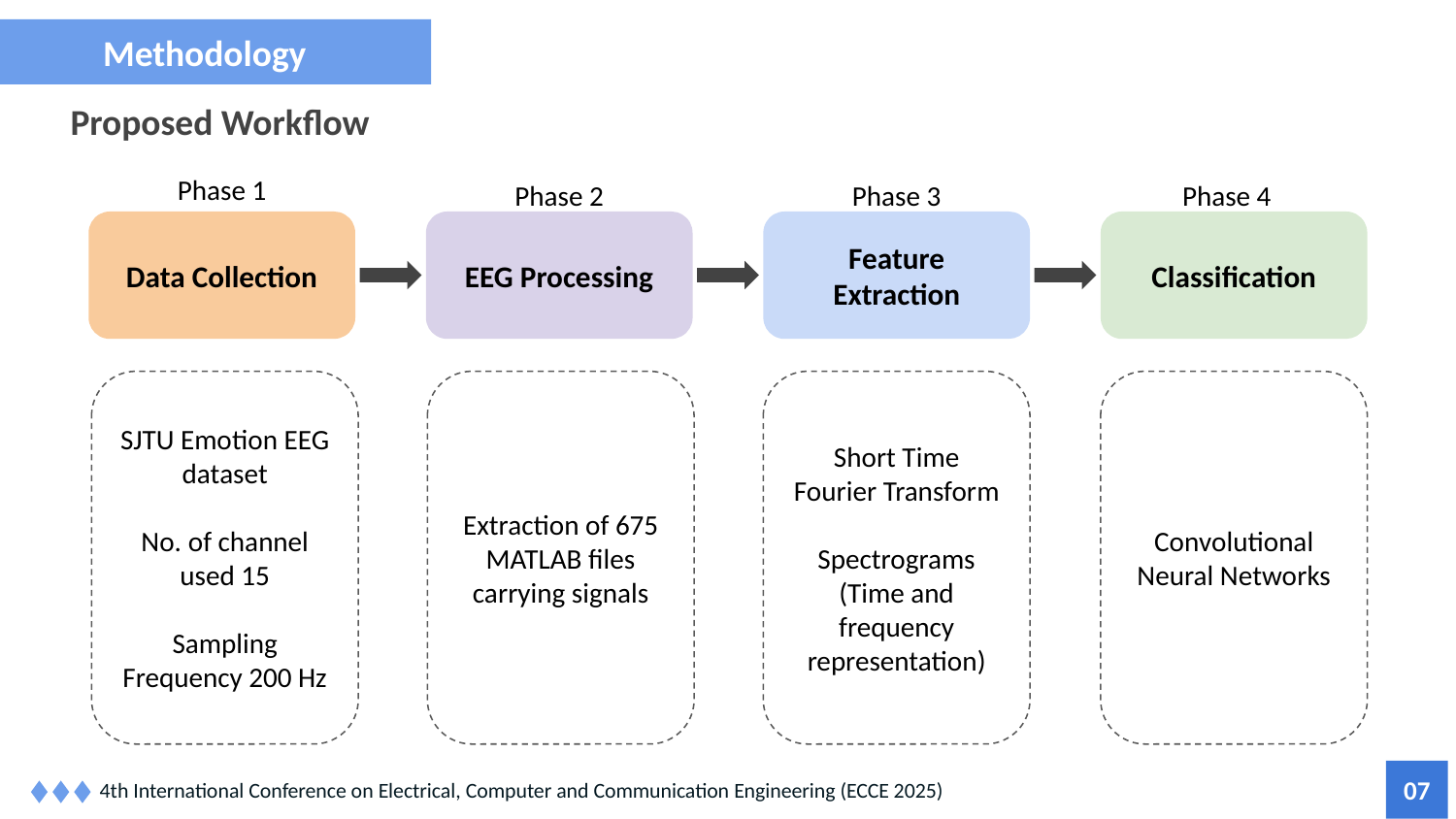

Methodology
Proposed Workflow
Phase 1
Phase 2
Phase 3
Phase 4
Data Collection
EEG Processing
Feature Extraction
Classification

SJTU Emotion EEG dataset

No. of channel used 15

Sampling Frequency 200 Hz
Extraction of 675 MATLAB files carrying signals
Short Time Fourier Transform

Spectrograms (Time and frequency representation)
Convolutional Neural Networks
07
4th International Conference on Electrical, Computer and Communication Engineering (ECCE 2025)